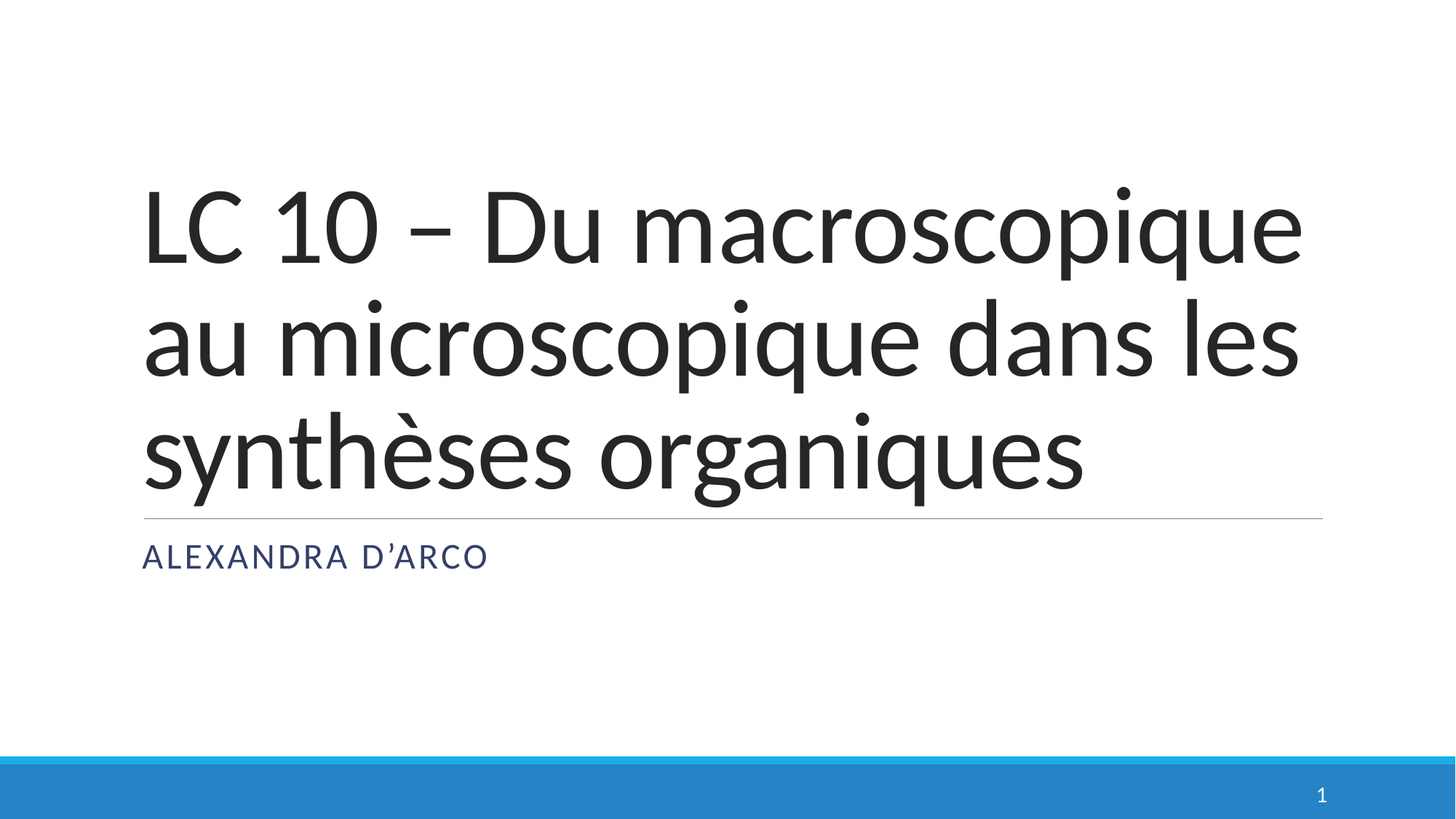

# LC 10 – Du macroscopique au microscopique dans les synthèses organiques
Alexandra d’arco
1